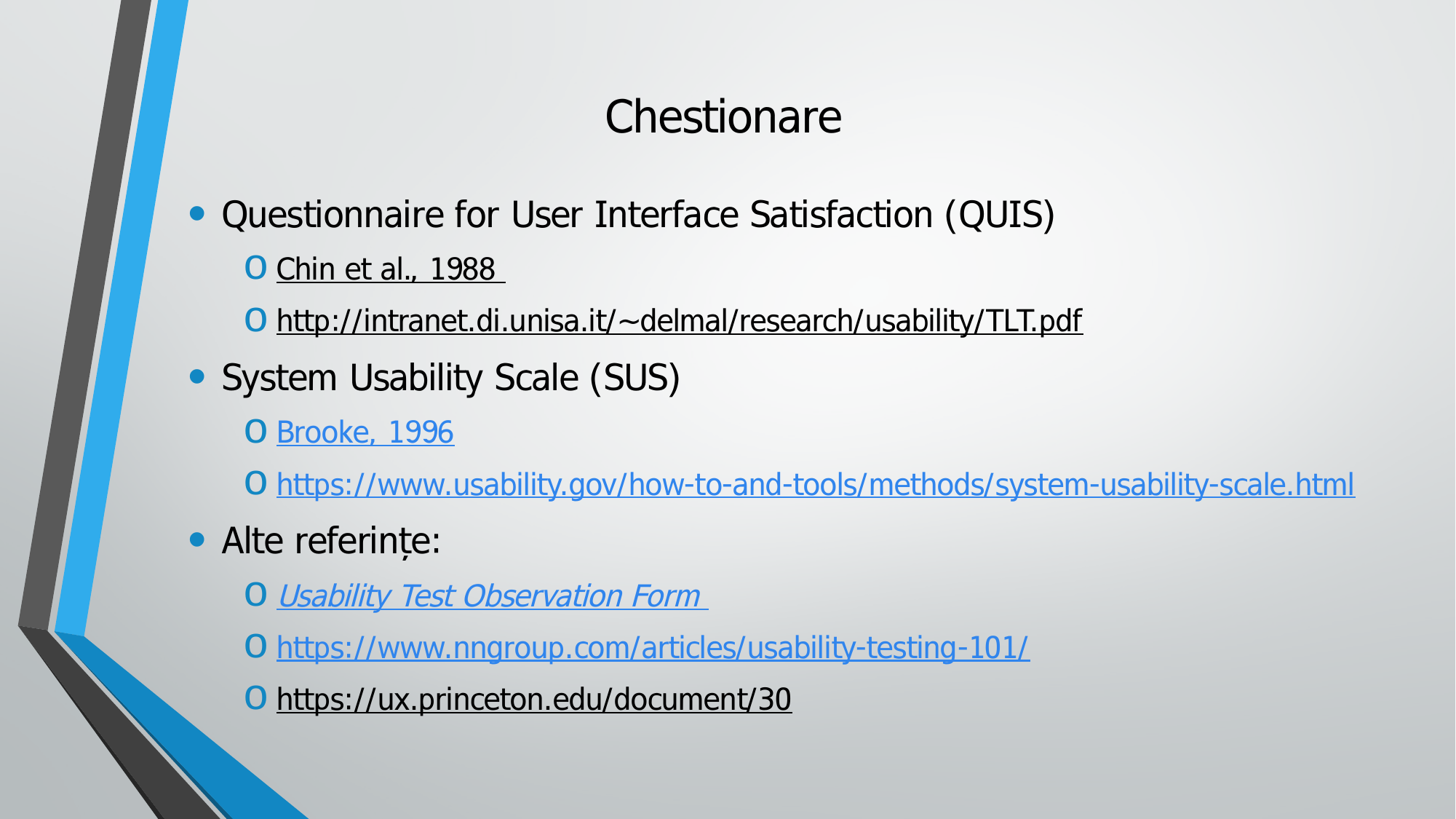

# Chestionare
Questionnaire for User Interface Satisfaction (QUIS)
Chin et al., 1988
http://intranet.di.unisa.it/~delmal/research/usability/TLT.pdf
System Usability Scale (SUS)
Brooke, 1996
https://www.usability.gov/how-to-and-tools/methods/system-usability-scale.html
Alte referințe:
Usability Test Observation Form
https://www.nngroup.com/articles/usability-testing-101/
https://ux.princeton.edu/document/30